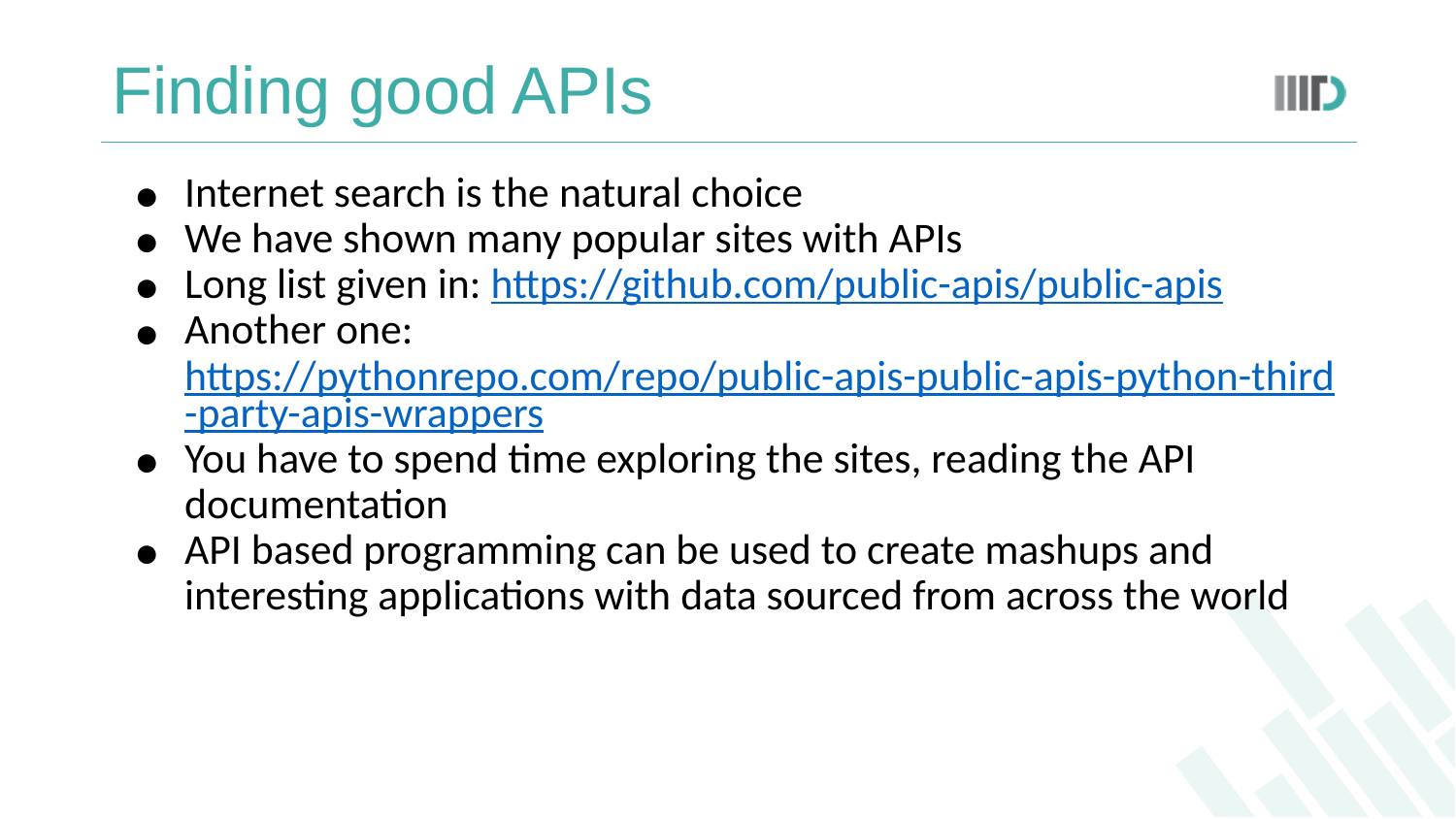

# Finding good APIs
Internet search is the natural choice
We have shown many popular sites with APIs
Long list given in: https://github.com/public-apis/public-apis
Another one: https://pythonrepo.com/repo/public-apis-public-apis-python-third-party-apis-wrappers
You have to spend time exploring the sites, reading the API documentation
API based programming can be used to create mashups and interesting applications with data sourced from across the world